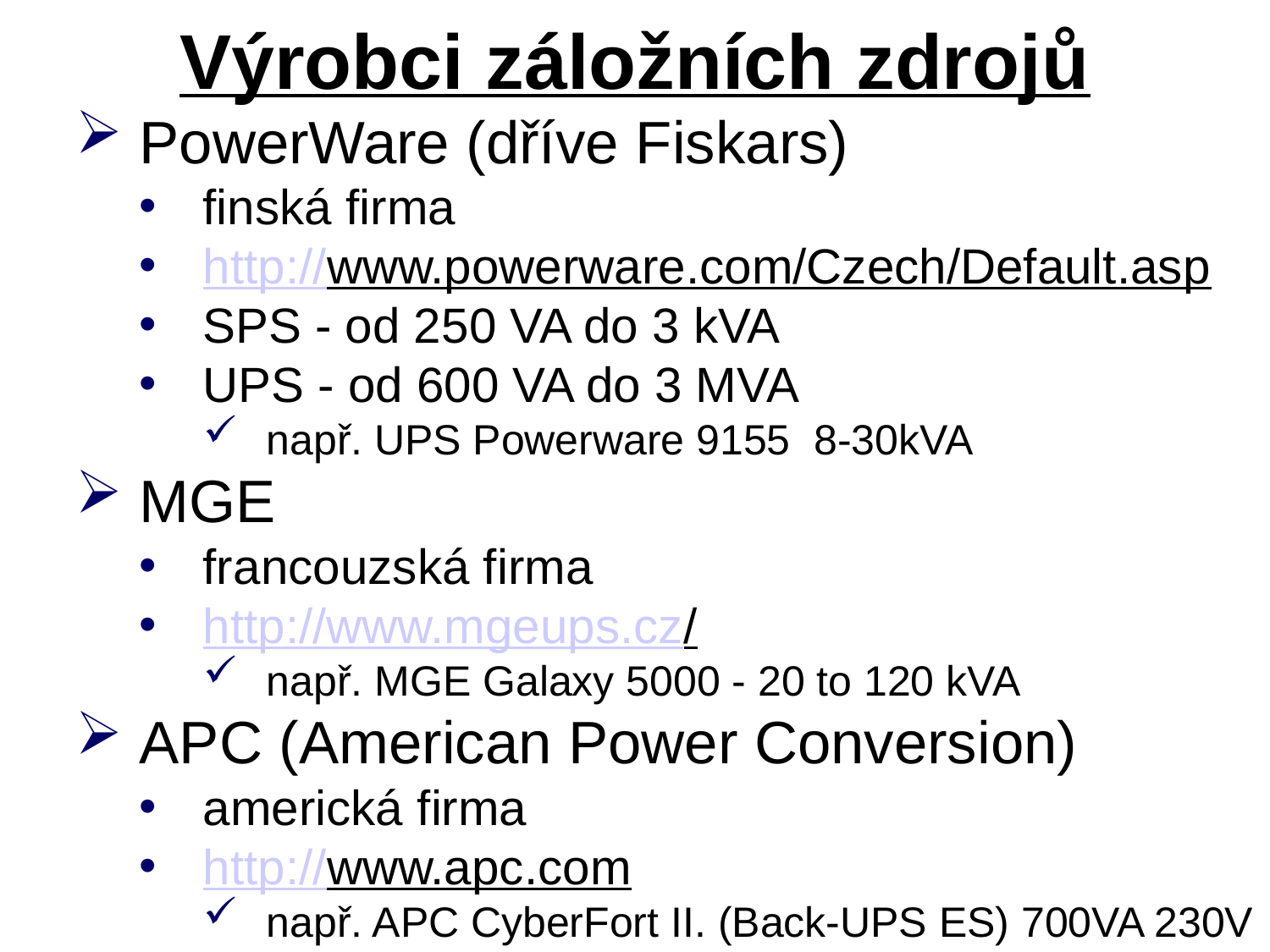

# Výrobci záložních zdrojů

PowerWare (dříve Fiskars)
finská firma
http://www.powerware.com/Czech/Default.asp
SPS - od 250 VA do 3 kVA
UPS - od 600 VA do 3 MVA
např. UPS Powerware 9155  8-30kVA
MGE
francouzská firma
http://www.mgeups.cz/
např. MGE Galaxy 5000 - 20 to 120 kVA
APC (American Power Conversion)
americká firma
http://www.apc.com
např. APC CyberFort II. (Back-UPS ES) 700VA 230V